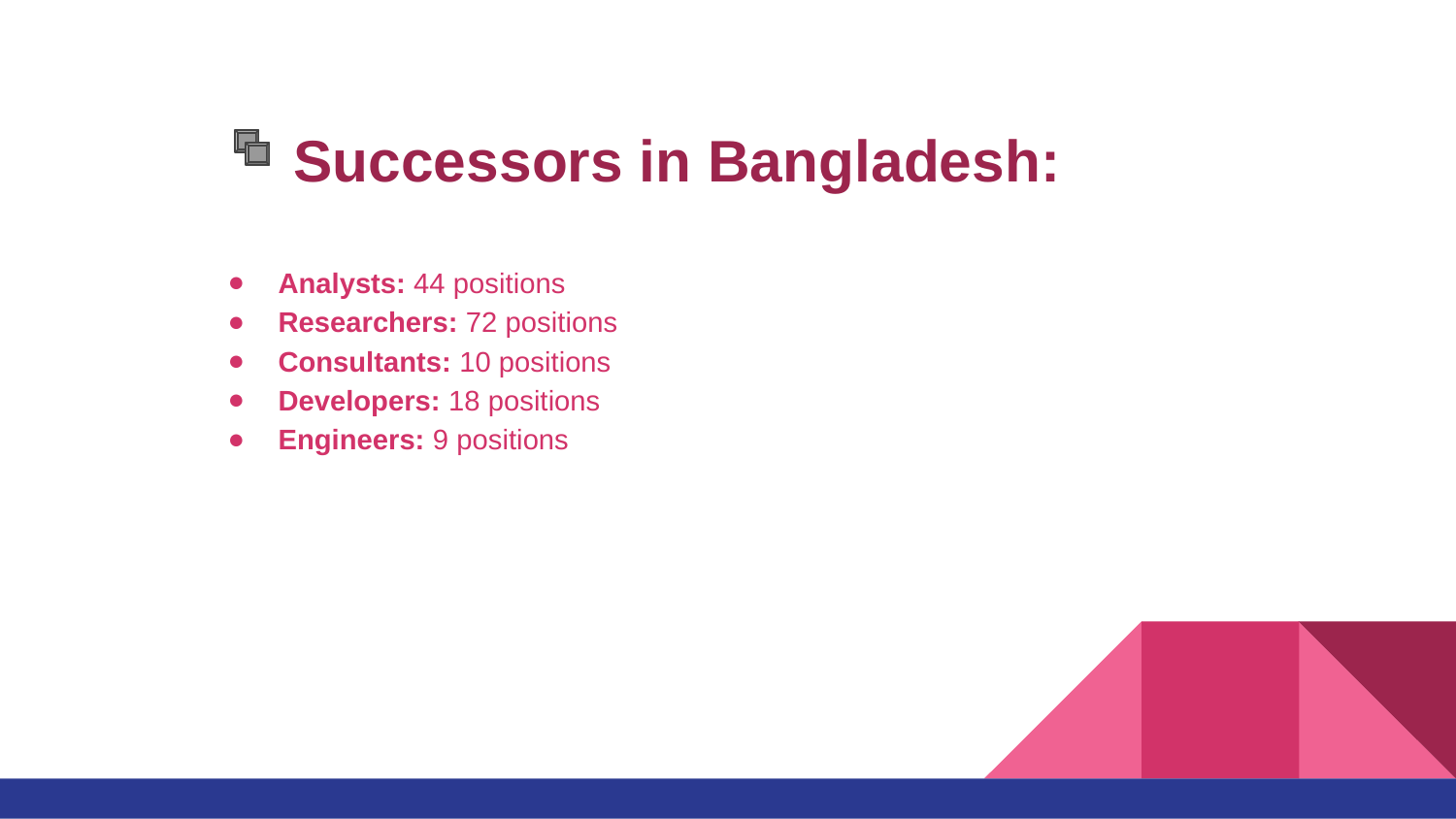

# Successors in Bangladesh:

Analysts: 44 positions
Researchers: 72 positions
Consultants: 10 positions
Developers: 18 positions
Engineers: 9 positions